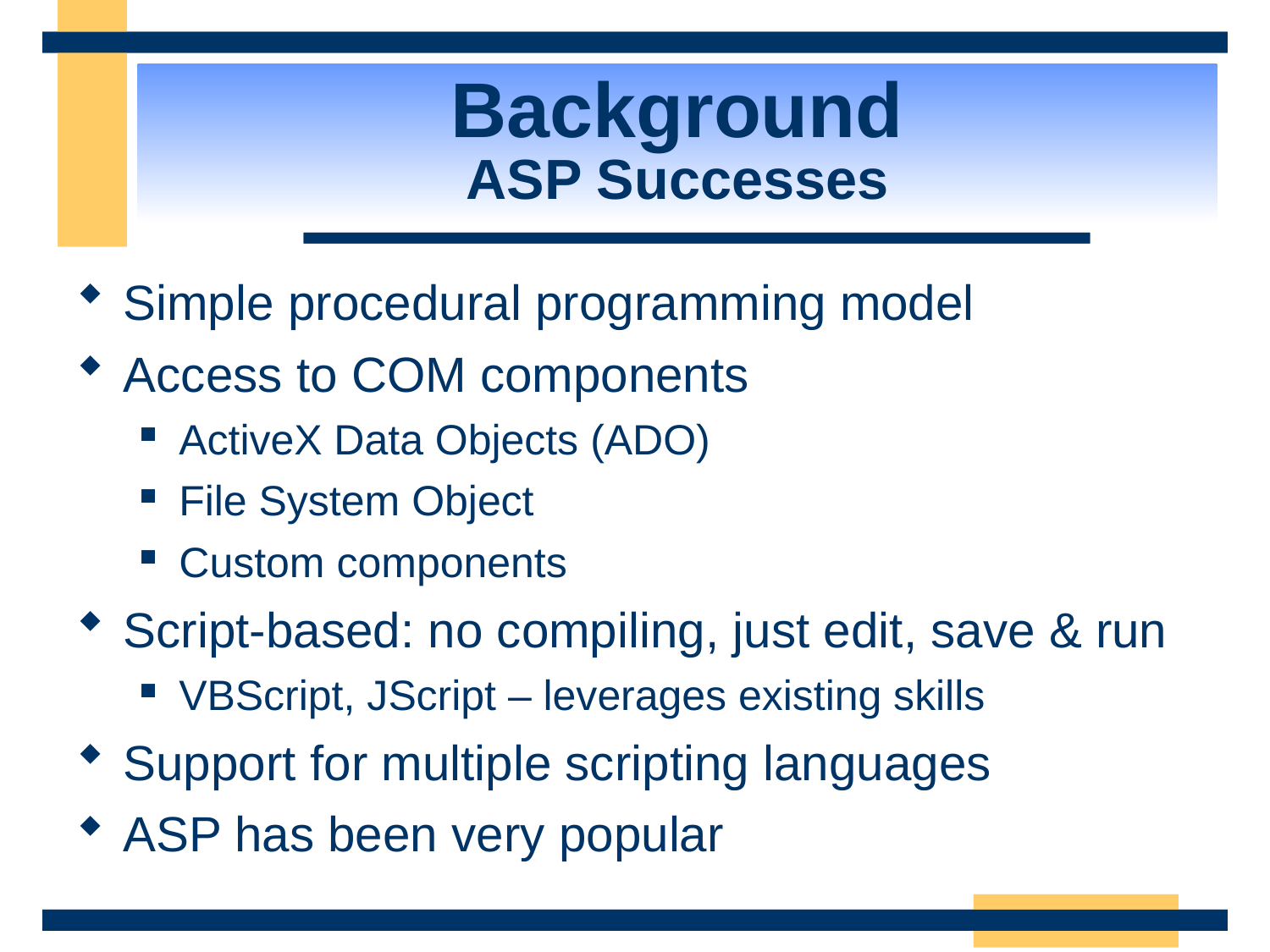

Background
ASP Successes
Simple procedural programming model
Access to COM components
ActiveX Data Objects (ADO)
File System Object
Custom components
Script-based: no compiling, just edit, save & run
VBScript, JScript – leverages existing skills
Support for multiple scripting languages
ASP has been very popular